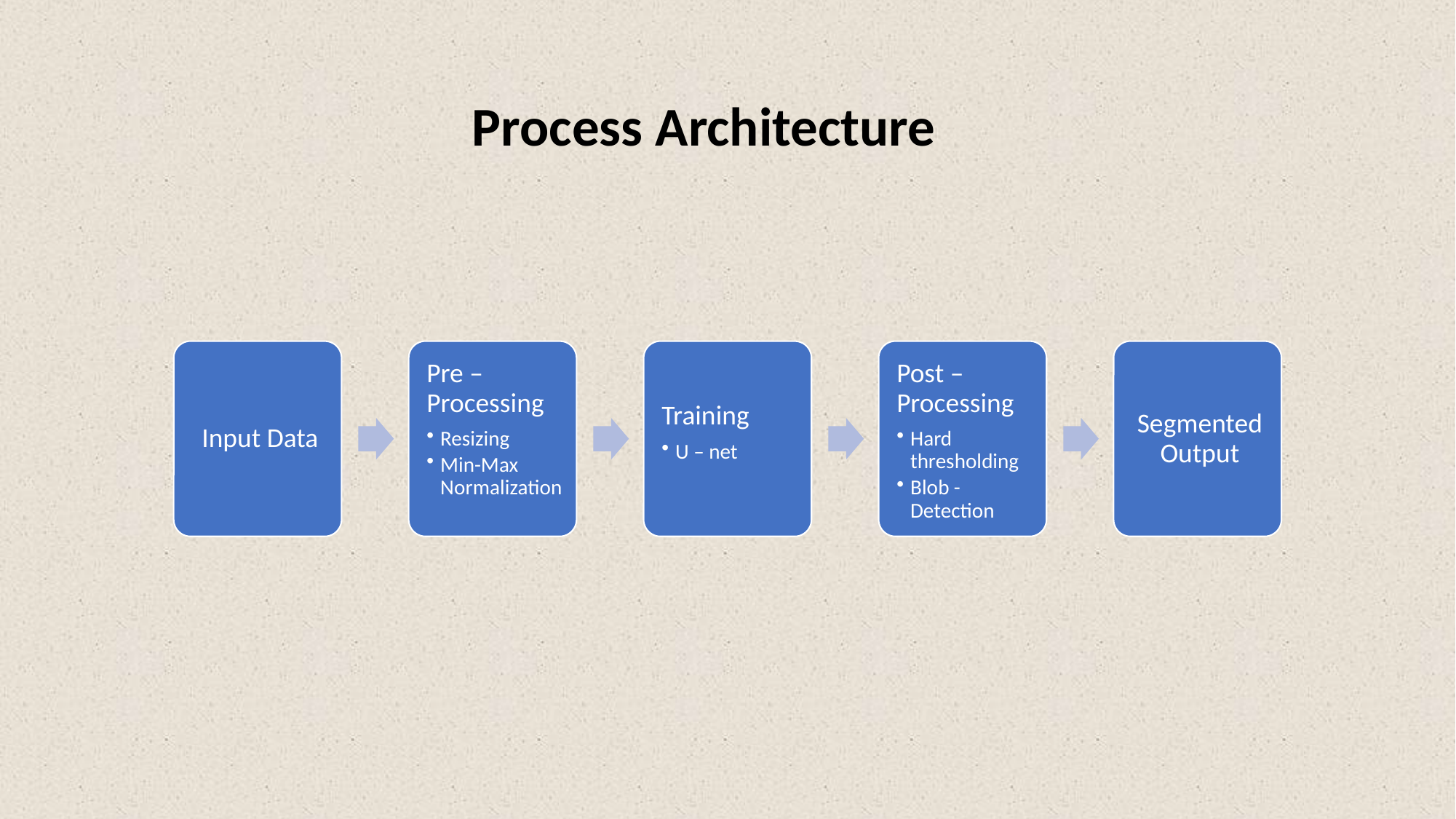

Process Architecture
Input Data

Pre – Processing
Resizing
Min-Max Normalization

Training
U – net

Post – Processing
Hard thresholding
Blob - Detection

Segmented Output